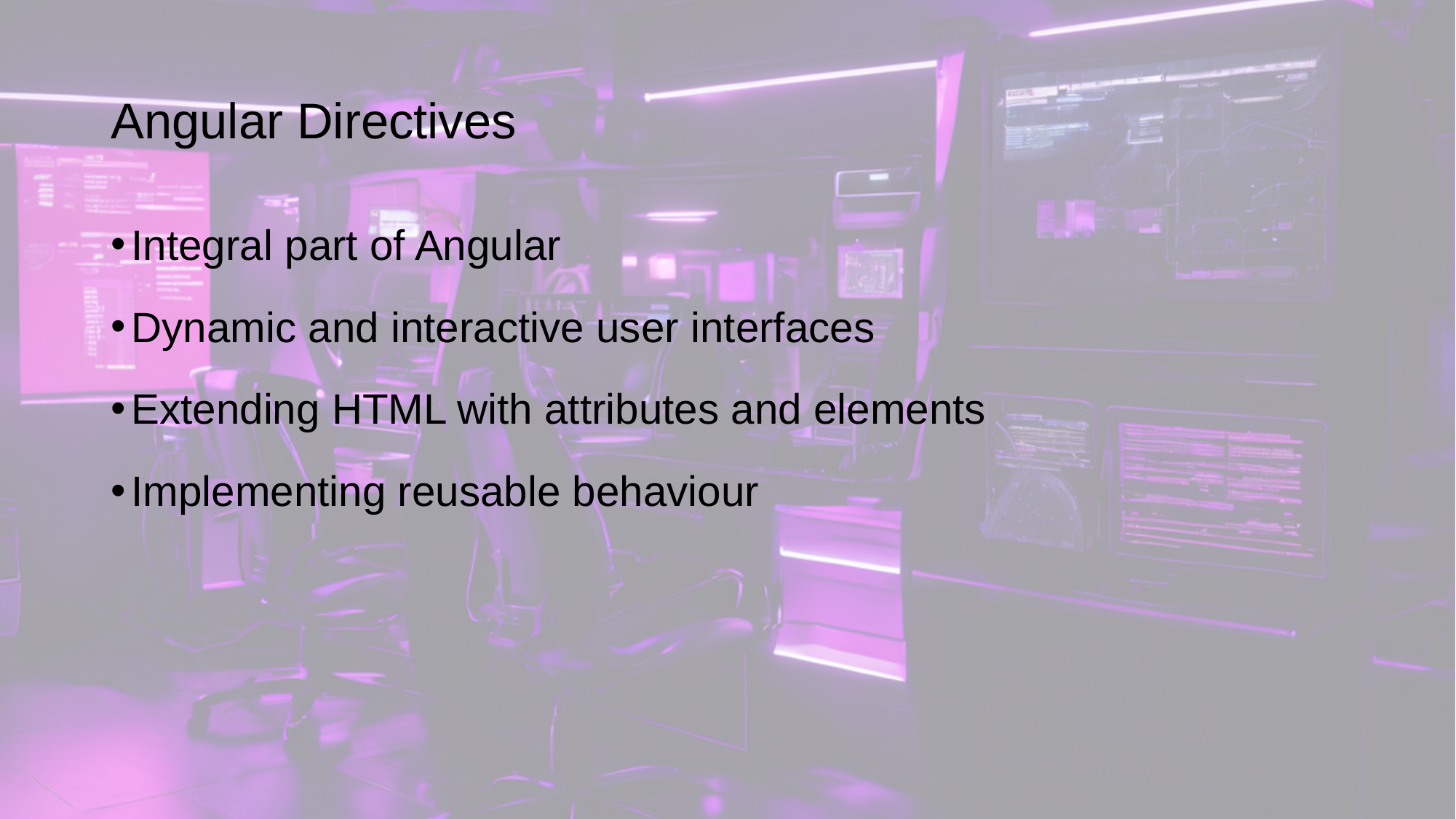

# Angular Directives
Integral part of Angular
Dynamic and interactive user interfaces
Extending HTML with attributes and elements
Implementing reusable behaviour